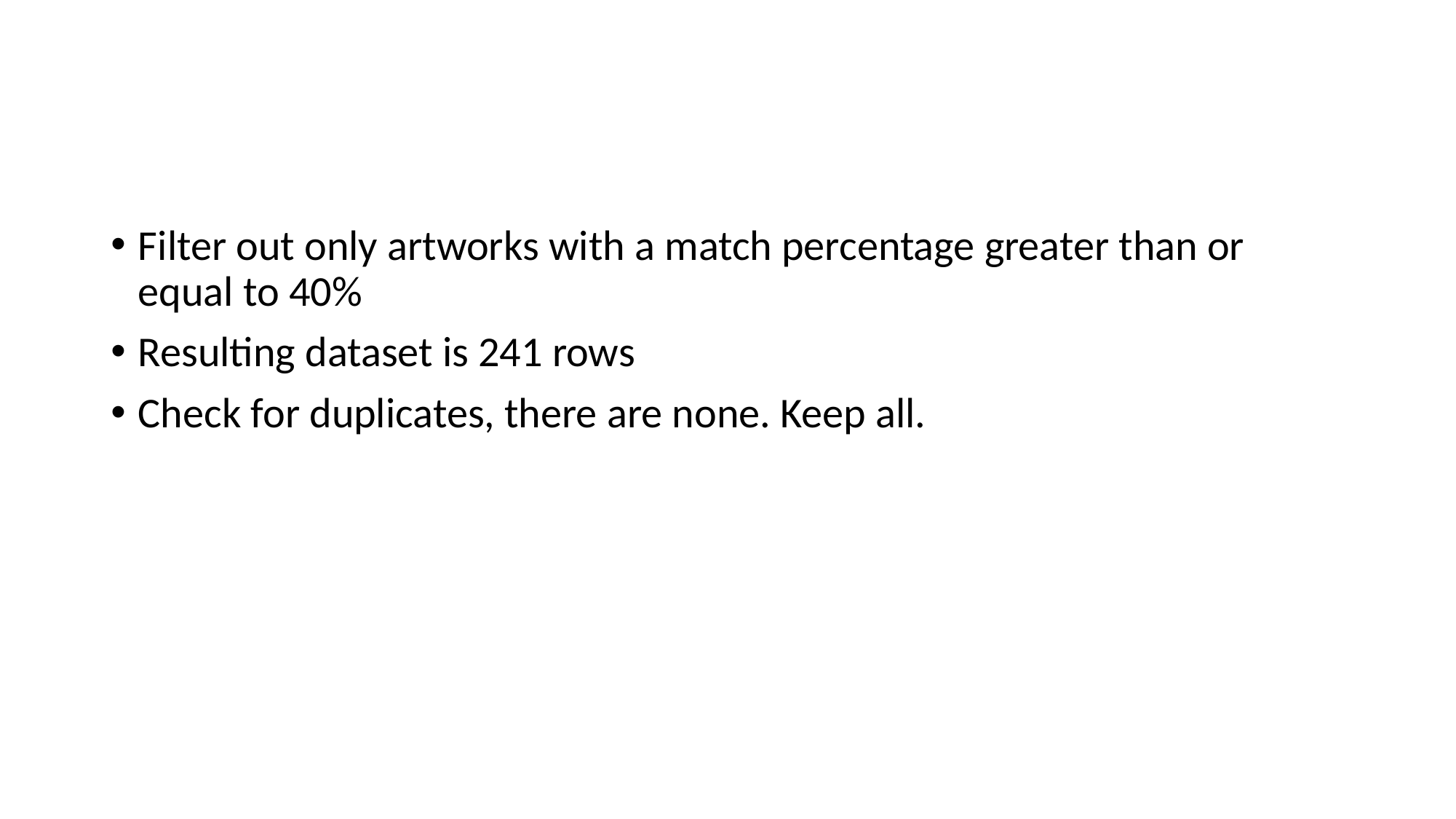

#
Filter out only artworks with a match percentage greater than or equal to 40%
Resulting dataset is 241 rows
Check for duplicates, there are none. Keep all.